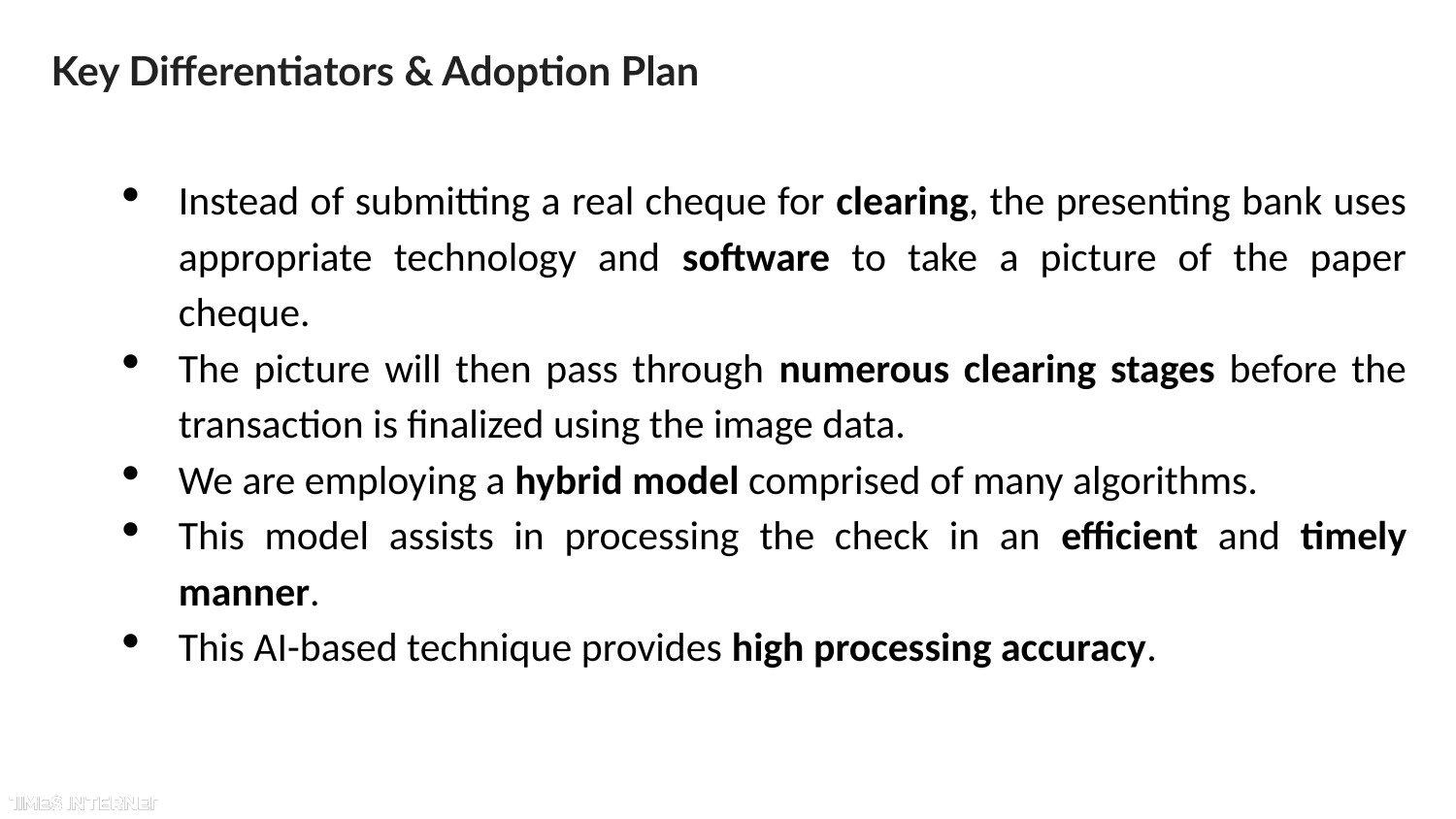

# Key Differentiators & Adoption Plan
Instead of submitting a real cheque for clearing, the presenting bank uses appropriate technology and software to take a picture of the paper cheque.
The picture will then pass through numerous clearing stages before the transaction is finalized using the image data.
We are employing a hybrid model comprised of many algorithms.
This model assists in processing the check in an efficient and timely manner.
This AI-based technique provides high processing accuracy.